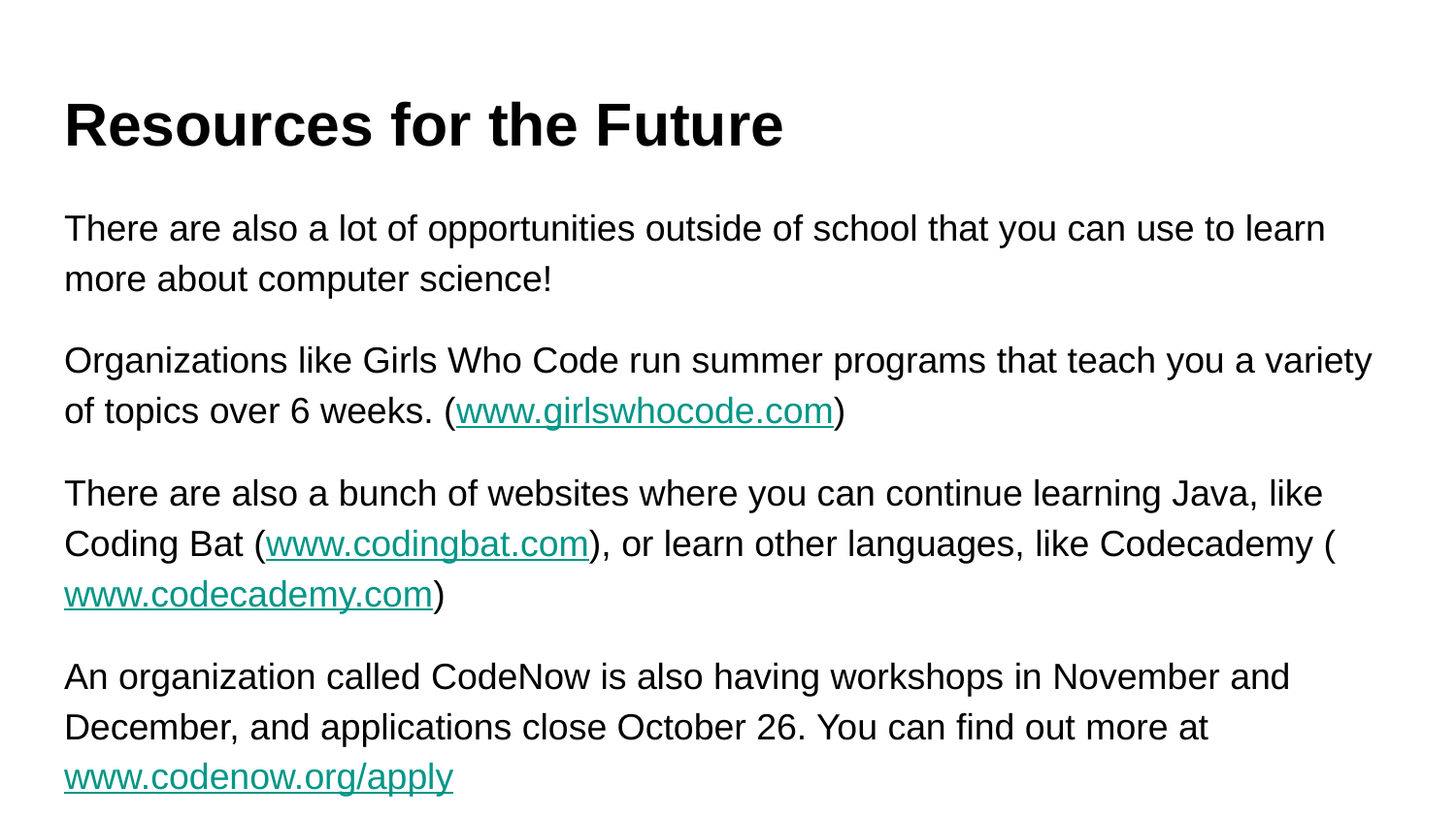

# Resources for the Future
There are also a lot of opportunities outside of school that you can use to learn more about computer science!
Organizations like Girls Who Code run summer programs that teach you a variety of topics over 6 weeks. (www.girlswhocode.com)
There are also a bunch of websites where you can continue learning Java, like Coding Bat (www.codingbat.com), or learn other languages, like Codecademy (www.codecademy.com)
An organization called CodeNow is also having workshops in November and December, and applications close October 26. You can find out more at www.codenow.org/apply